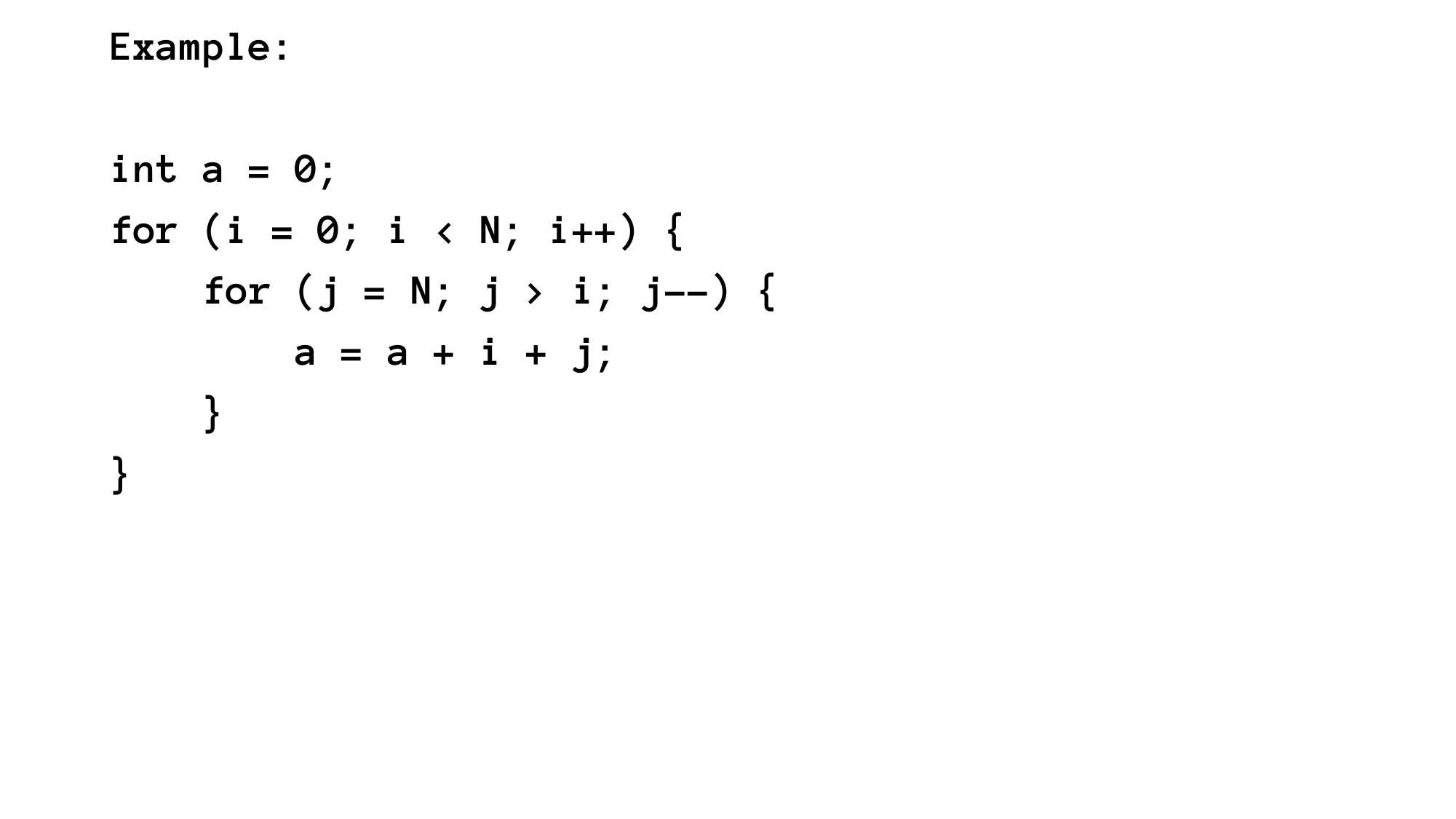

Example:

int a = 0;
for (i = 0; i < N; i++) {
    for (j = N; j > i; j--) {
        a = a + i + j;
    }
}